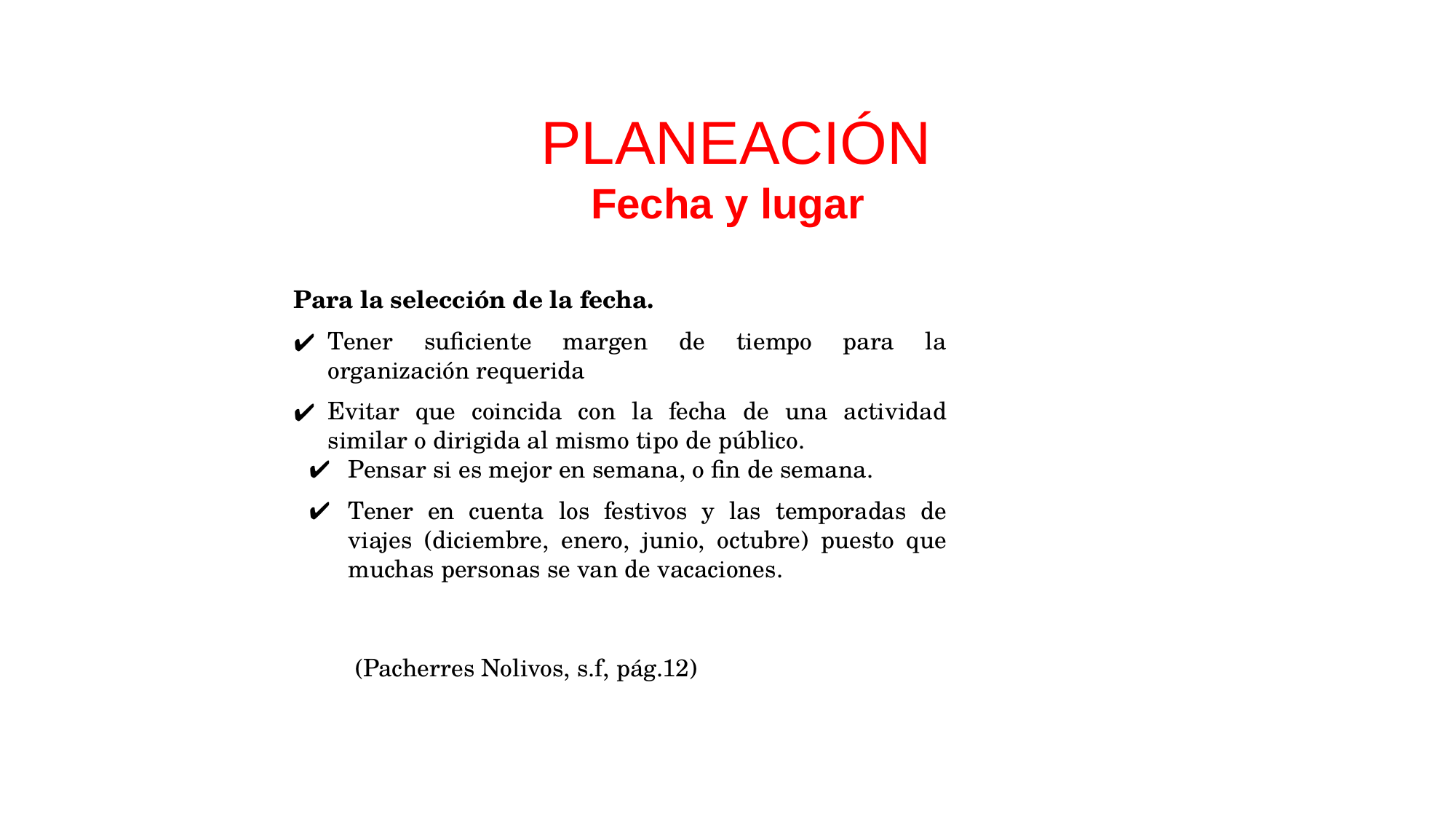

PLANEACIÓN
Fecha y lugar
Para la selección de la fecha.
Tener suficiente margen de tiempo para la organización requerida
Evitar que coincida con la fecha de una actividad similar o dirigida al mismo tipo de público.
Pensar si es mejor en semana, o fin de semana.
Tener en cuenta los festivos y las temporadas de viajes (diciembre, enero, junio, octubre) puesto que muchas personas se van de vacaciones.

 (Pacherres Nolivos, s.f, pág.12)